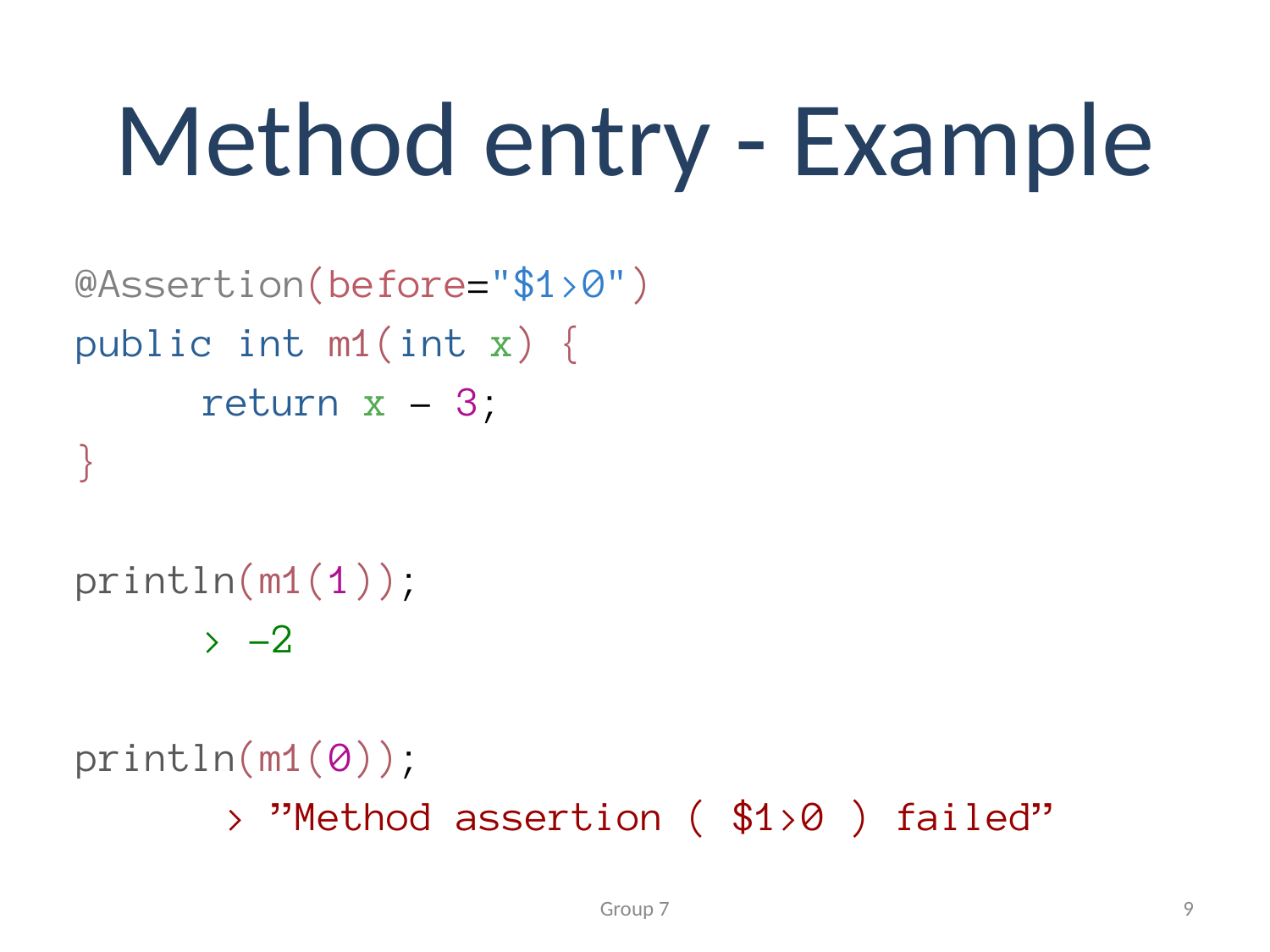

# Method entry - Example
@Assertion(before="$1>0")
public int m1(int x) {
	return x - 3;
}

println(m1(1));
	> -2

println(m1(0));
	 > ”Method assertion ( $1>0 ) failed”
Group 7
9